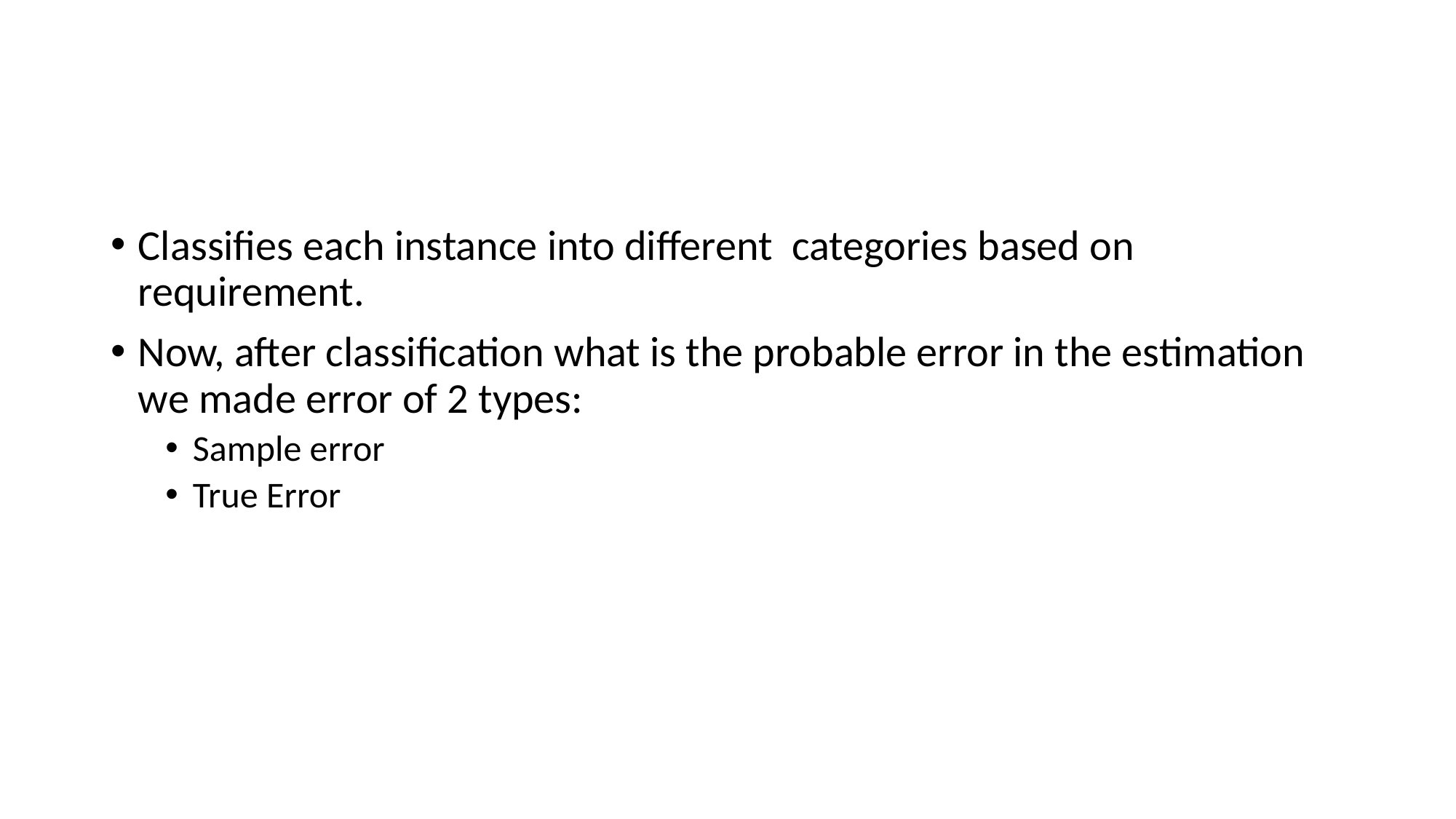

Classifies each instance into different  categories based on requirement.
Now, after classification what is the probable error in the estimation  we made error of 2 types:
Sample error
True Error